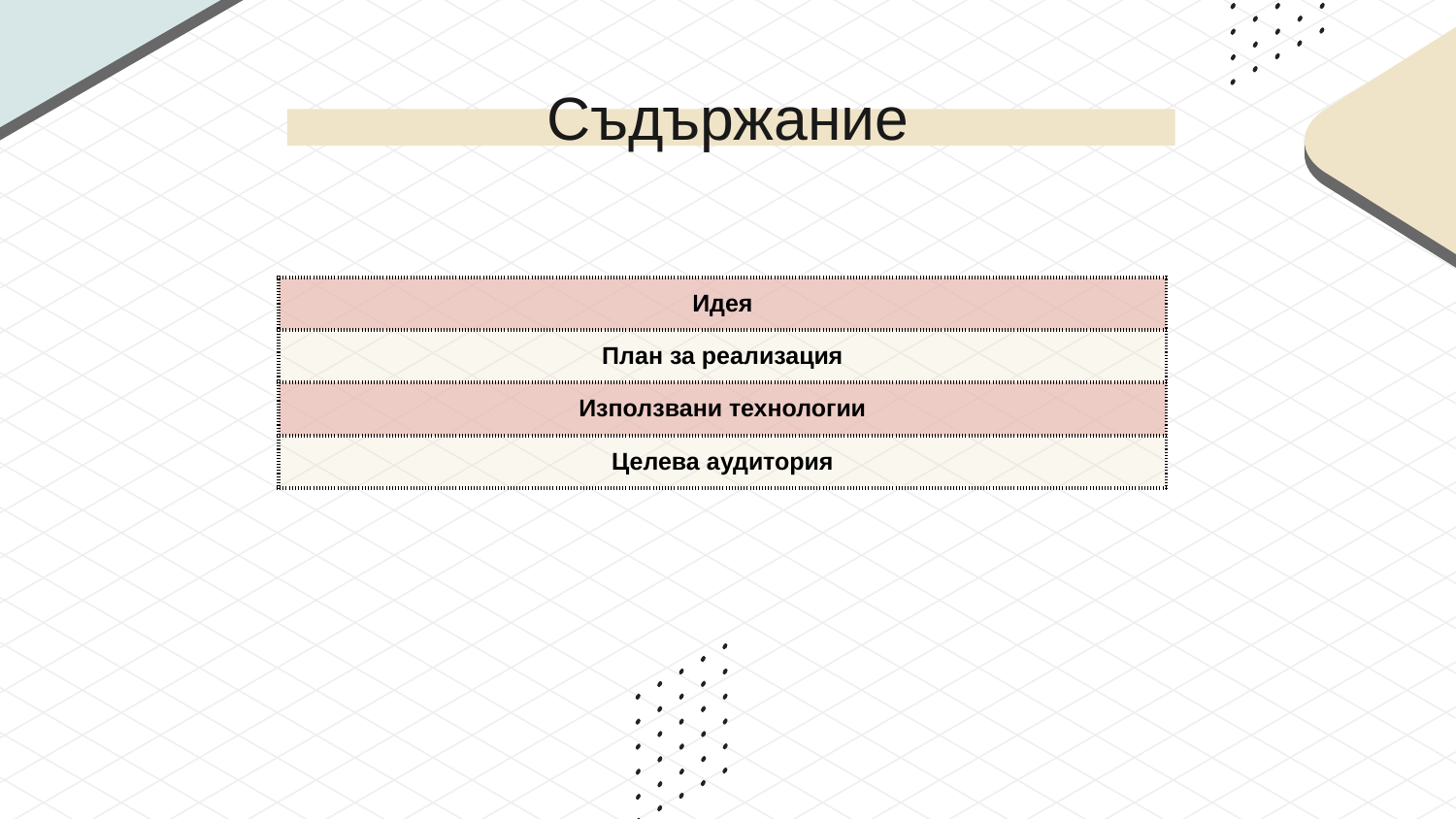

# Съдържание

| Идея |
| --- |
| План за реализация |
| Използвани технологии |
| Целева аудитория |